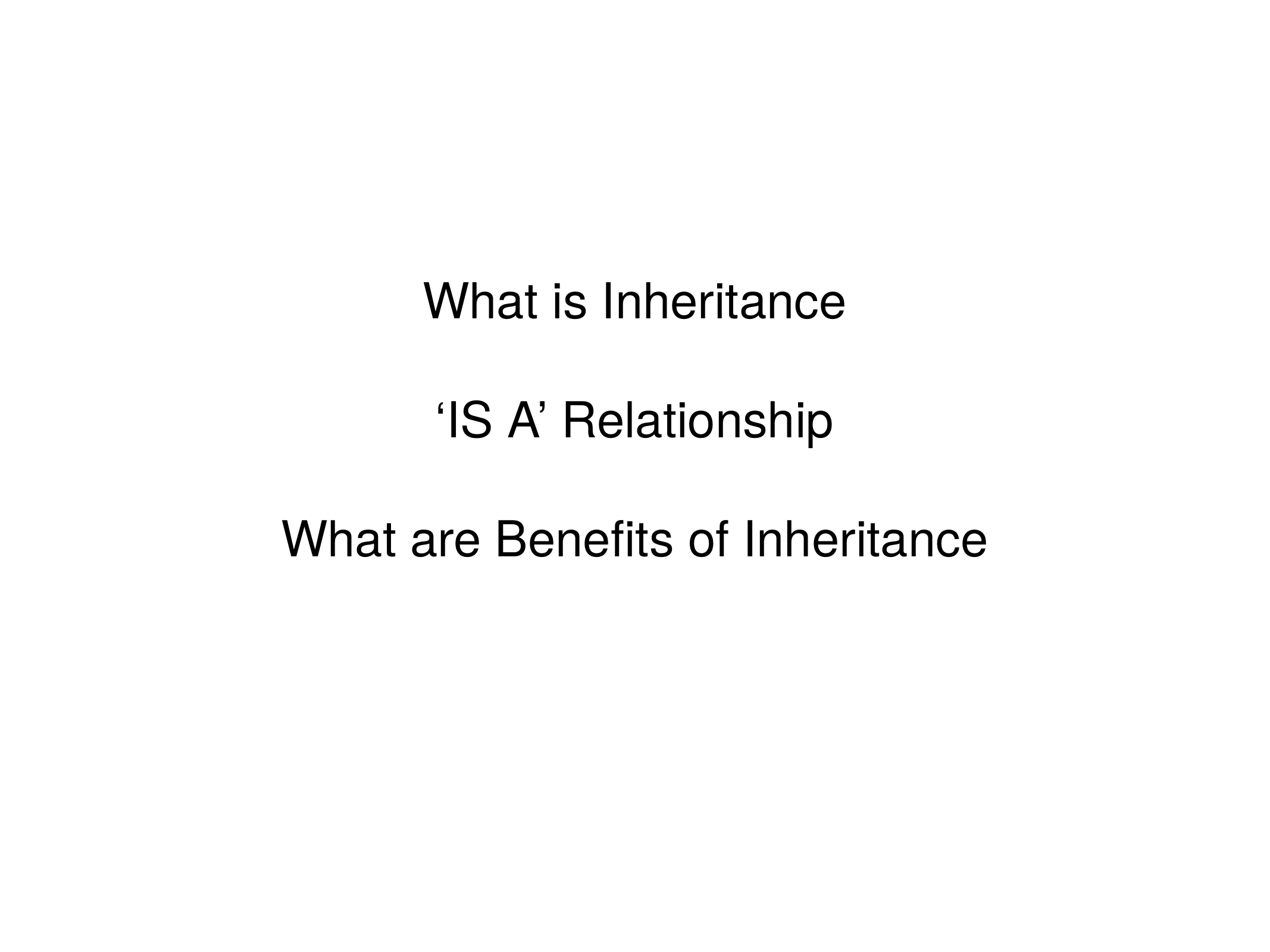

What is Inheritance
‘IS A’ Relationship
What are Benefits of Inheritance